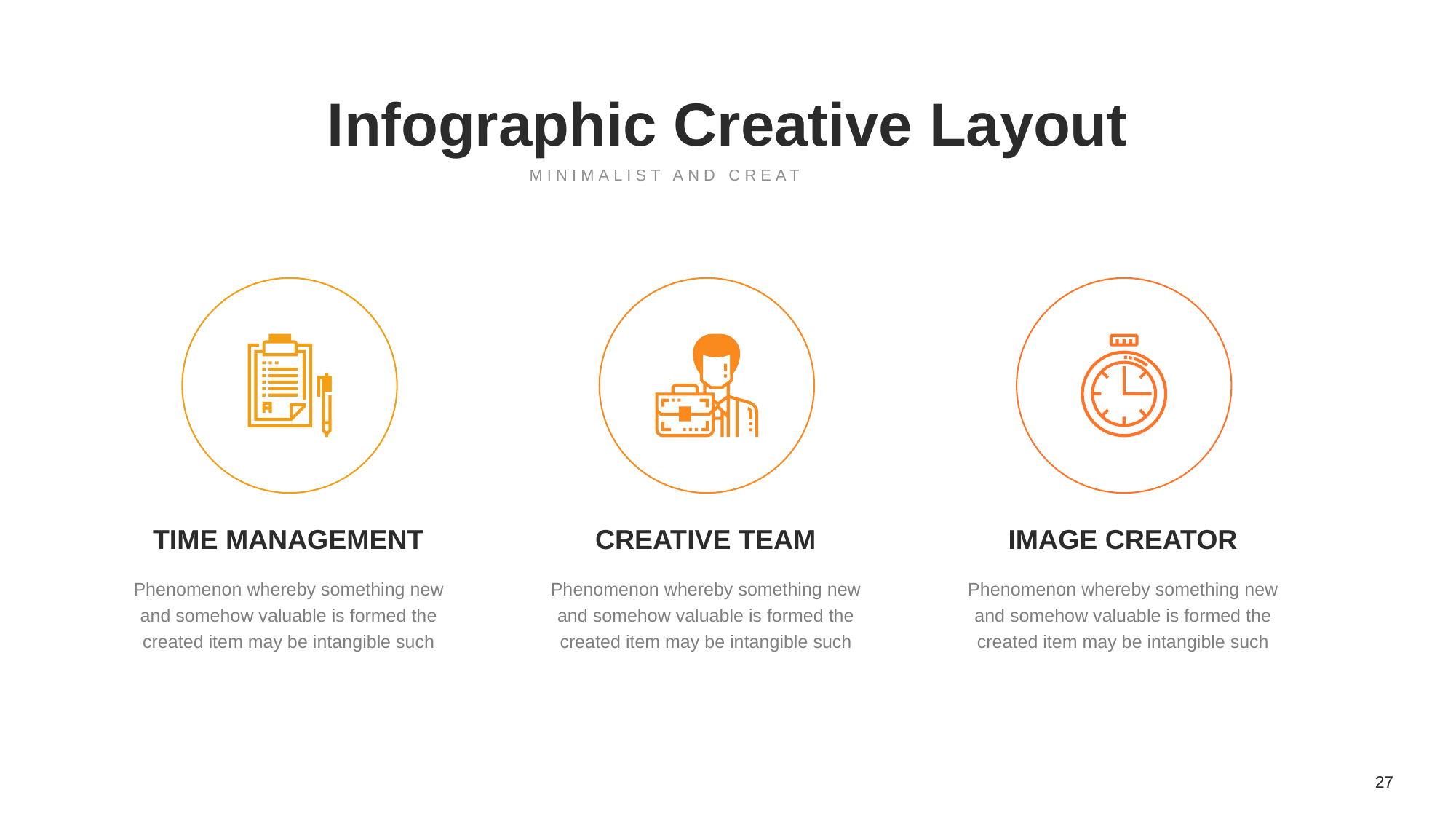

Infographic Creative Layout
MINIMALIST AND CREATIVE THEME

TIME MANAGEMENT
Phenomenon whereby something new and somehow valuable is formed the created item may be intangible such
CREATIVE TEAM
Phenomenon whereby something new and somehow valuable is formed the created item may be intangible such
IMAGE CREATOR
Phenomenon whereby something new and somehow valuable is formed the created item may be intangible such